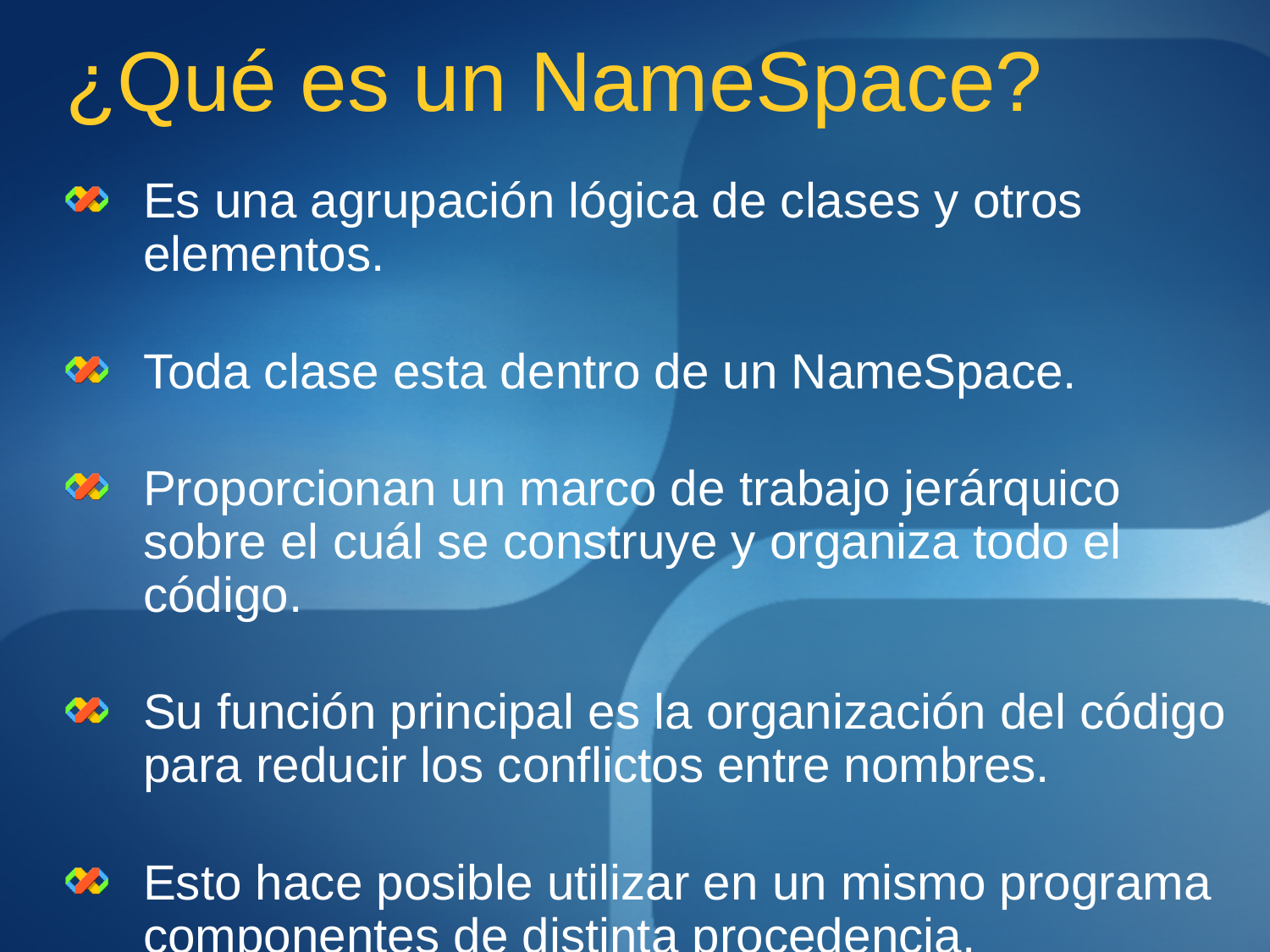

# ¿Qué es un NameSpace?
Es una agrupación lógica de clases y otros elementos.

Toda clase esta dentro de un NameSpace.

Proporcionan un marco de trabajo jerárquico sobre el cuál se construye y organiza todo el código.

Su función principal es la organización del código para reducir los conflictos entre nombres.

Esto hace posible utilizar en un mismo programa componentes de distinta procedencia.